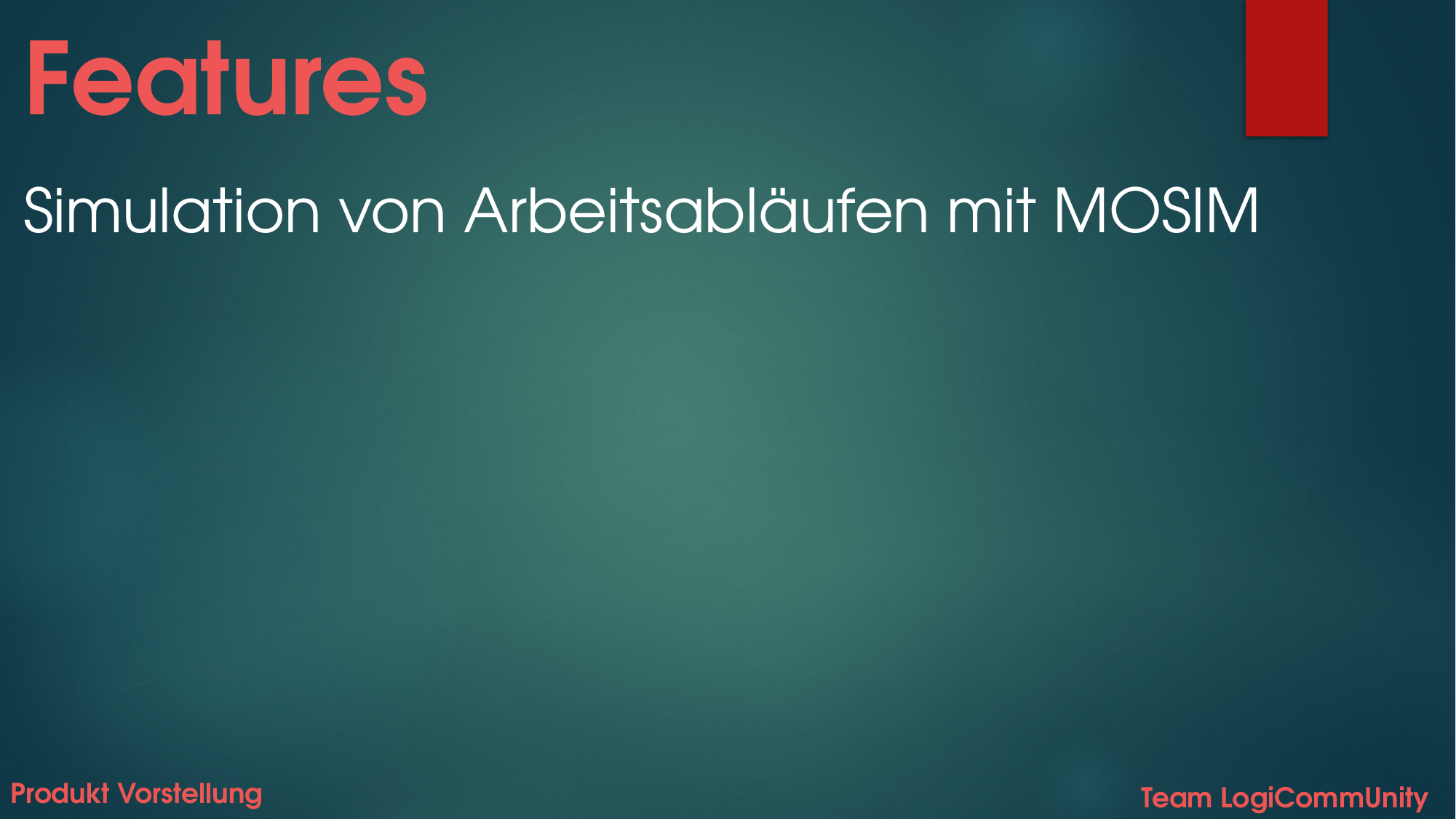

# Features
Simulation von Arbeitsabläufen mit MOSIM
Produkt Vorstellung
Team LogiCommUnity